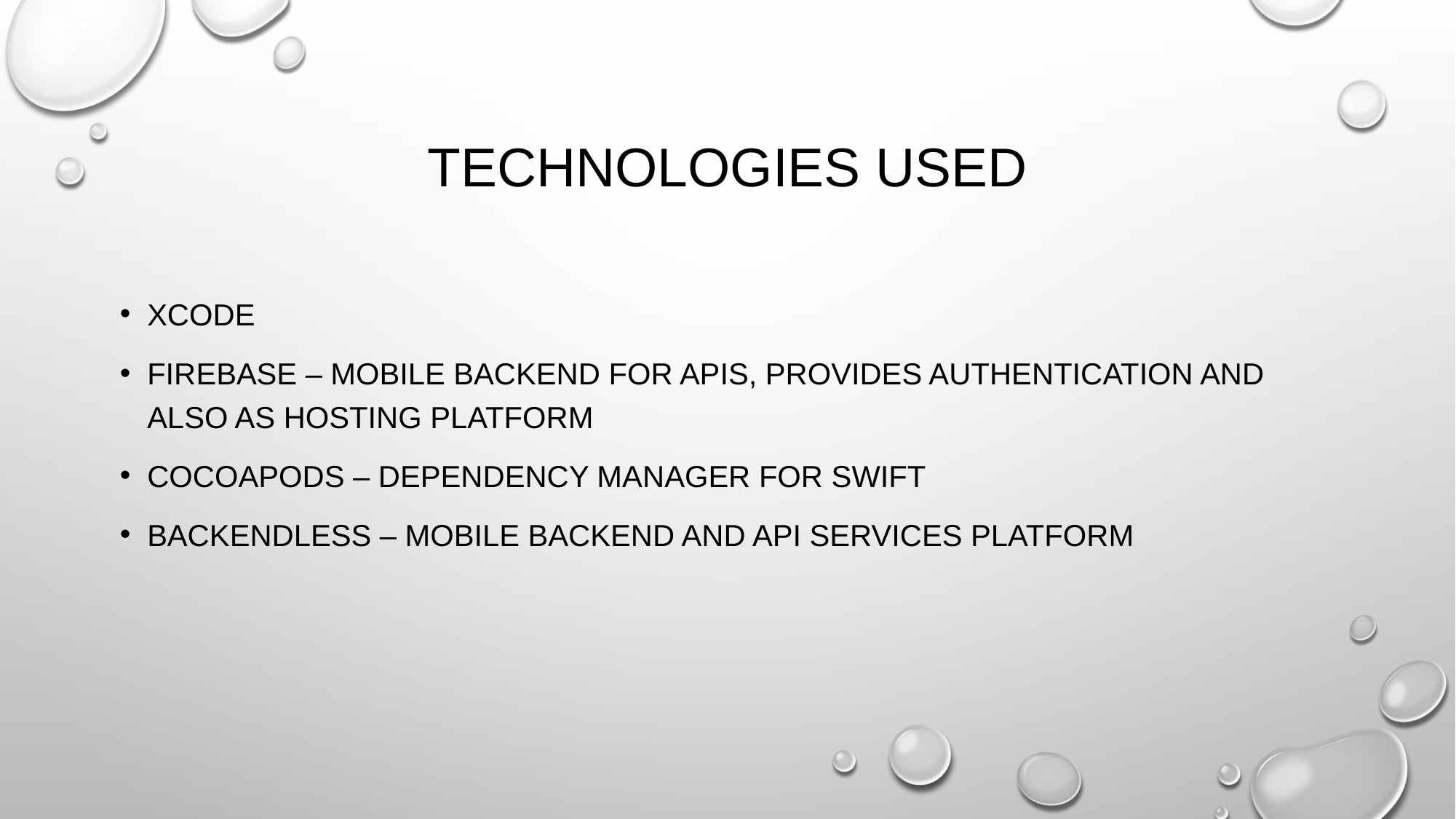

# Technologies used
Xcode
Firebase – Mobile Backend for APIs, provides authentication and also as hosting platform
Cocoapods – Dependency manager for swift
Backendless – Mobile Backend and API Services Platform